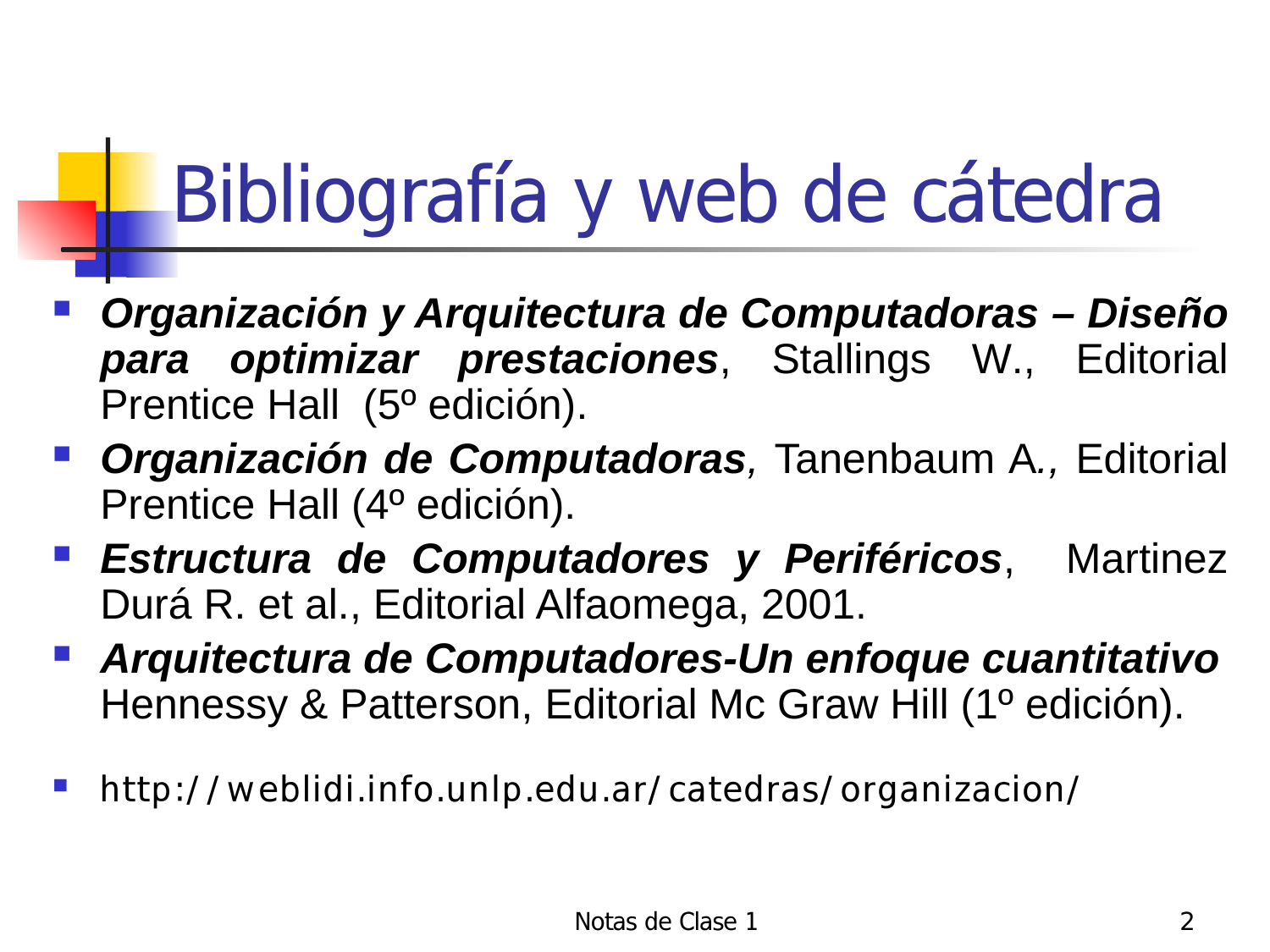

# Bibliografía y web de cátedra
Organización y Arquitectura de Computadoras – Diseño para optimizar prestaciones, Stallings W., Editorial Prentice Hall  (5º edición).
Organización de Computadoras, Tanenbaum A., Editorial Prentice Hall (4º edición).
Estructura de Computadores y Periféricos,  Martinez Durá R. et al., Editorial Alfaomega, 2001.
Arquitectura de Computadores-Un enfoque cuantitativo Hennessy & Patterson, Editorial Mc Graw Hill (1º edición).

http://weblidi.info.unlp.edu.ar/catedras/organizacion/
Notas de Clase 1
2